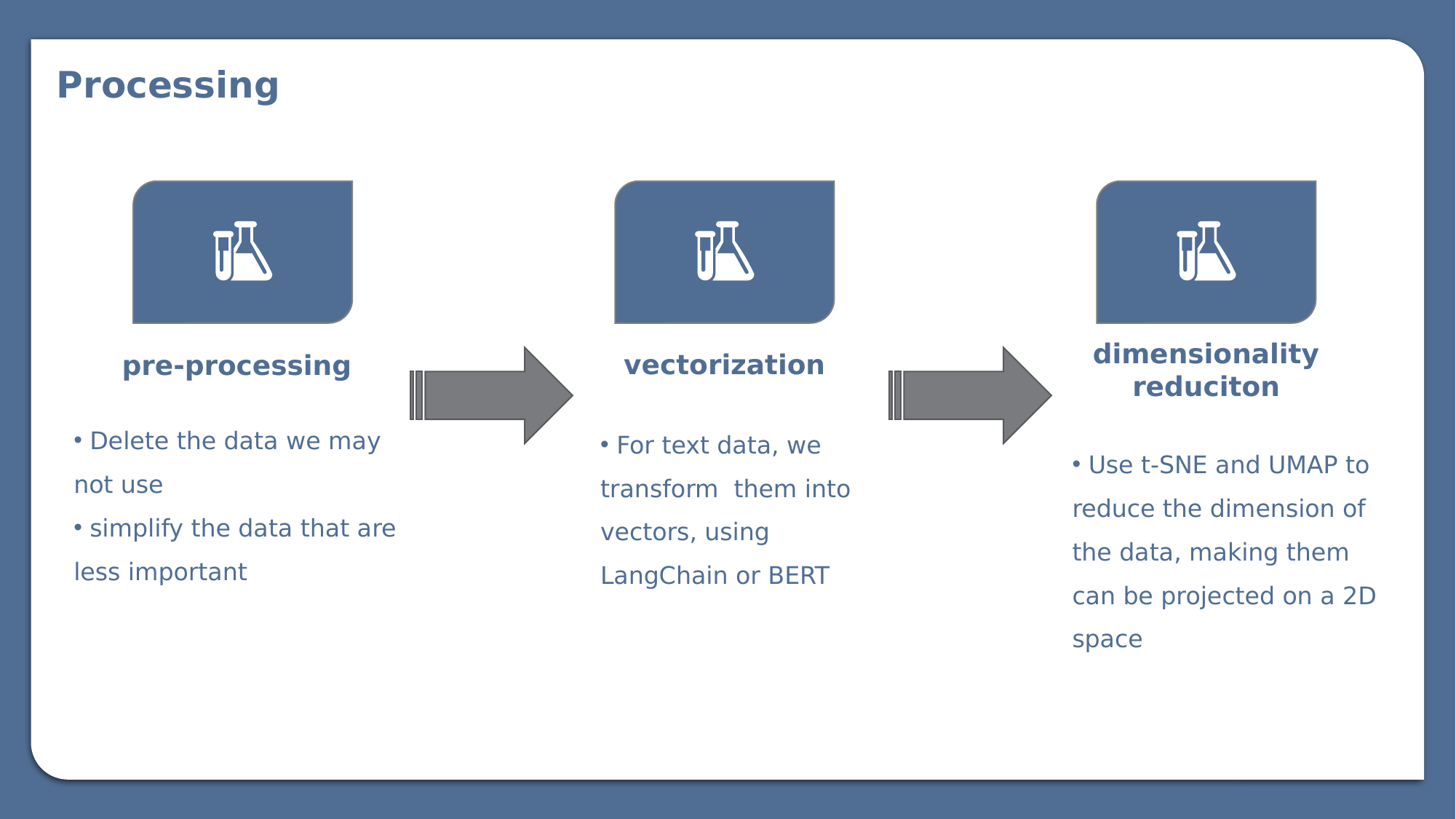

Processing

dimensionality reduciton
vectorization
pre-processing

 Delete the data we may not use
 simplify the data that are less important
 For text data, we transform  them into vectors, using LangChain or BERT
 Use t-SNE and UMAP to reduce the dimension of the data, making them can be projected on a 2D space